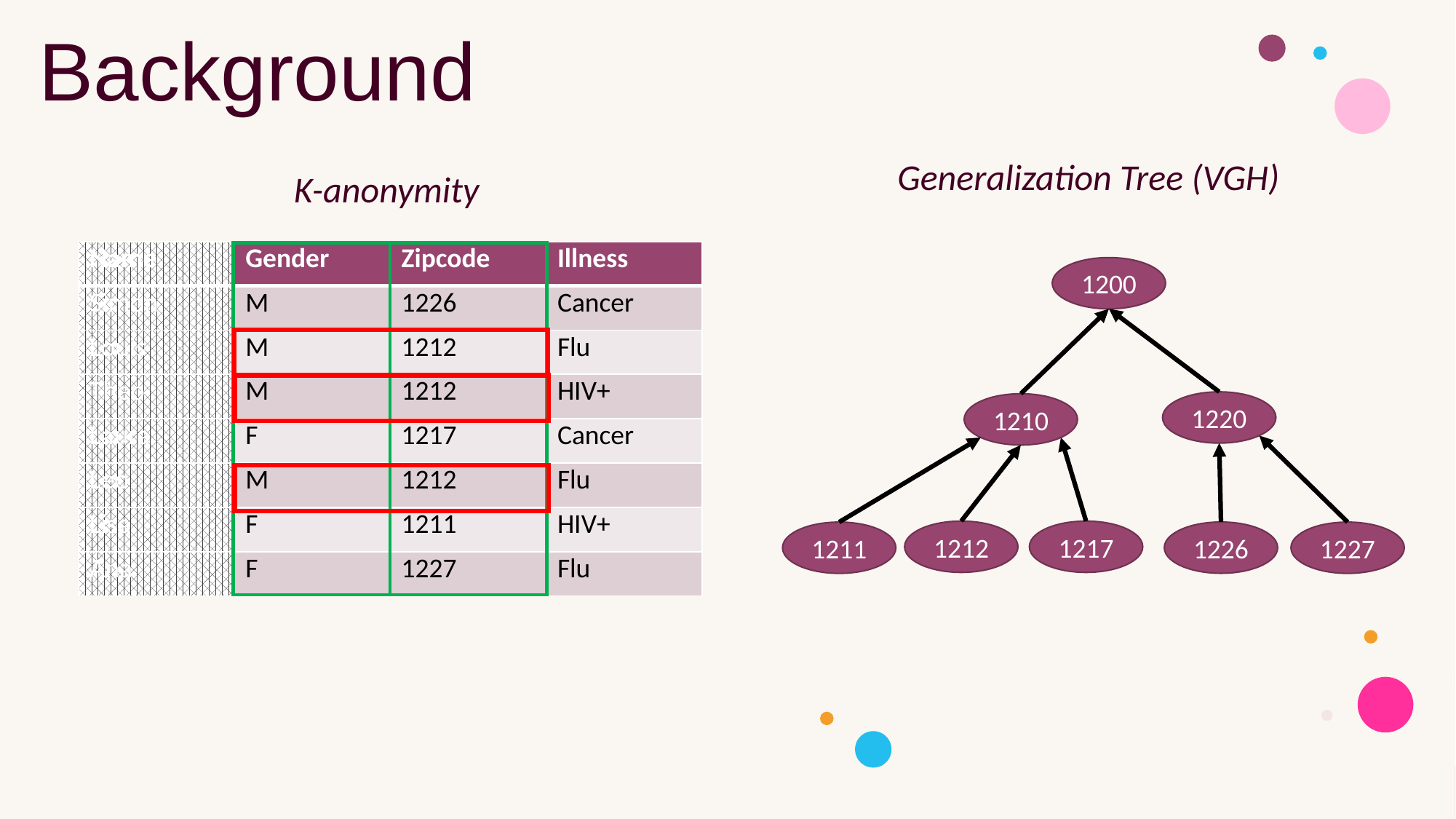

# Background

Generalization Tree (VGH)

K-anonymity

| Name | Gender | Zipcode | Illness |
| --- | --- | --- | --- |
| Simon | M | 1226 | Cancer |
| Louis | M | 1212 | Flu |
| Theo | M | 1212 | HIV+ |
| Laura | F | 1217 | Cancer |
| Leo | M | 1212 | Flu |
| Lisa | F | 1211 | HIV+ |
| Ana | F | 1227 | Flu |

1200

1220
1210

1212
1217
1226
1211
1227